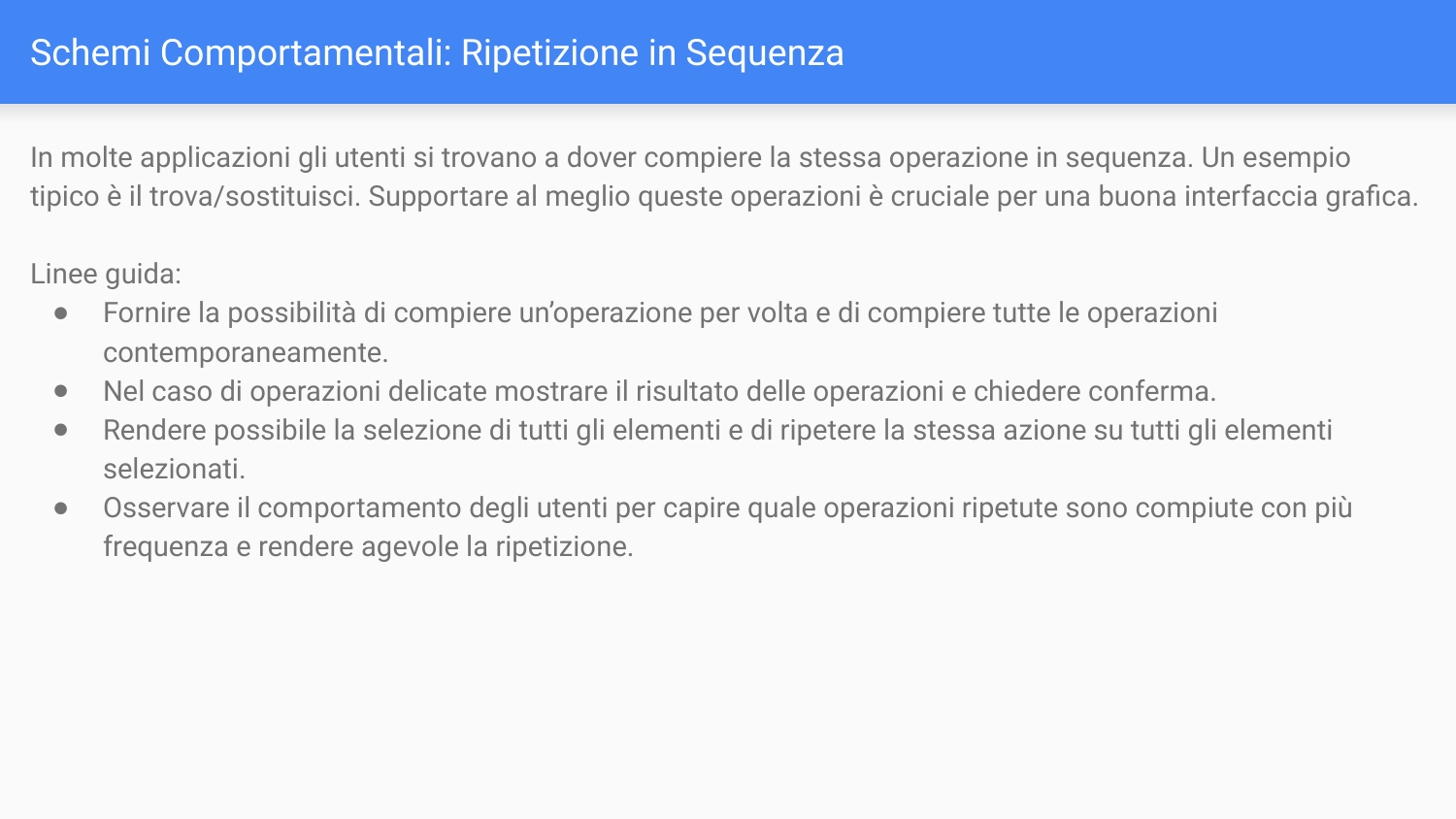

# Schemi Comportamentali: Ripetizione in Sequenza
In molte applicazioni gli utenti si trovano a dover compiere la stessa operazione in sequenza. Un esempio tipico è il trova/sostituisci. Supportare al meglio queste operazioni è cruciale per una buona interfaccia grafica.

Linee guida:
Fornire la possibilità di compiere un’operazione per volta e di compiere tutte le operazioni contemporaneamente.
Nel caso di operazioni delicate mostrare il risultato delle operazioni e chiedere conferma.
Rendere possibile la selezione di tutti gli elementi e di ripetere la stessa azione su tutti gli elementi selezionati.
Osservare il comportamento degli utenti per capire quale operazioni ripetute sono compiute con più frequenza e rendere agevole la ripetizione.